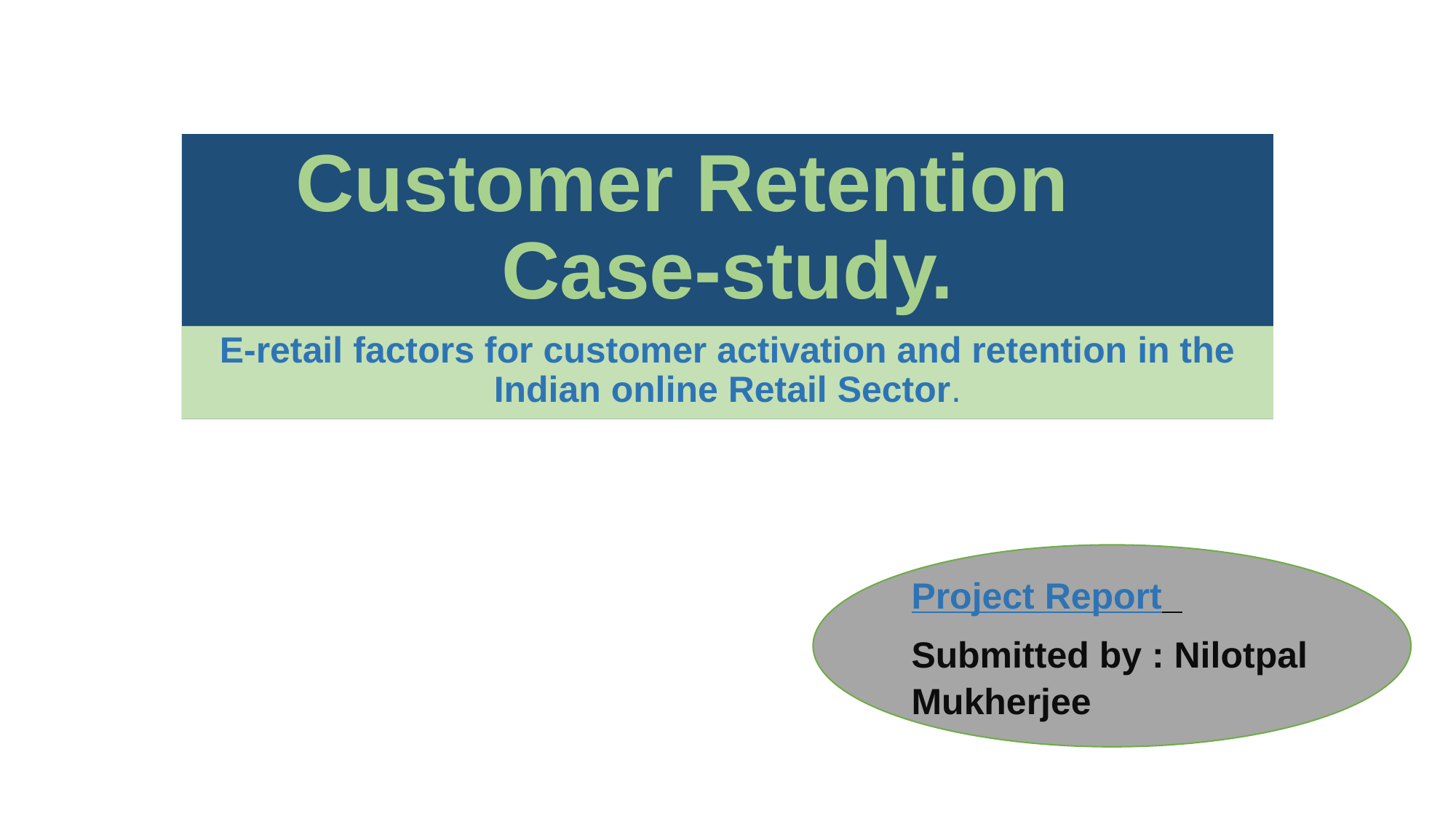

# Customer Retention     Case-study.
E-retail factors for customer activation and retention in the Indian online Retail Sector.

Project Report
Submitted by : Nilotpal Mukherjee